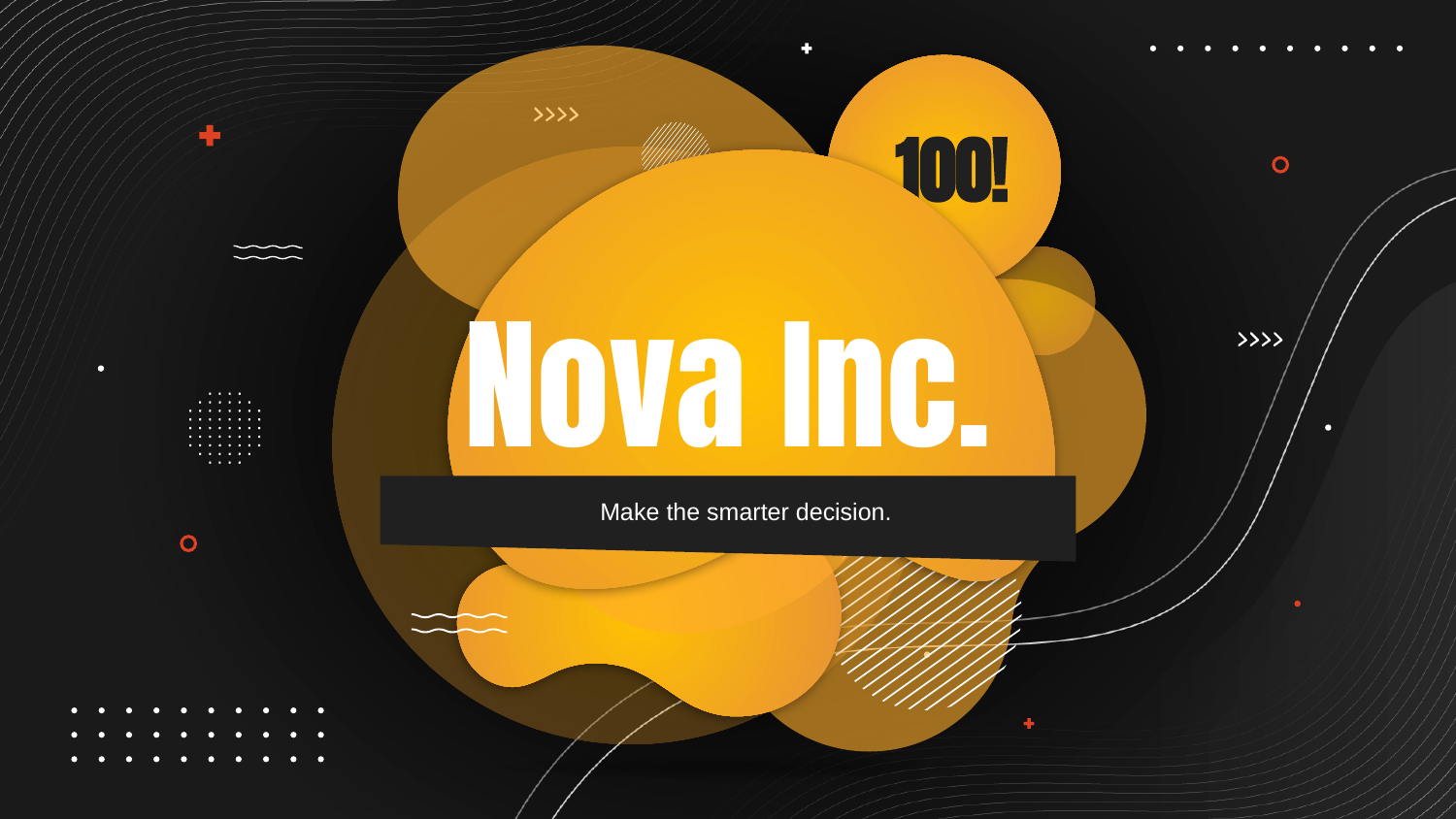

100!

# Nova Inc.

Make the smarter decision.